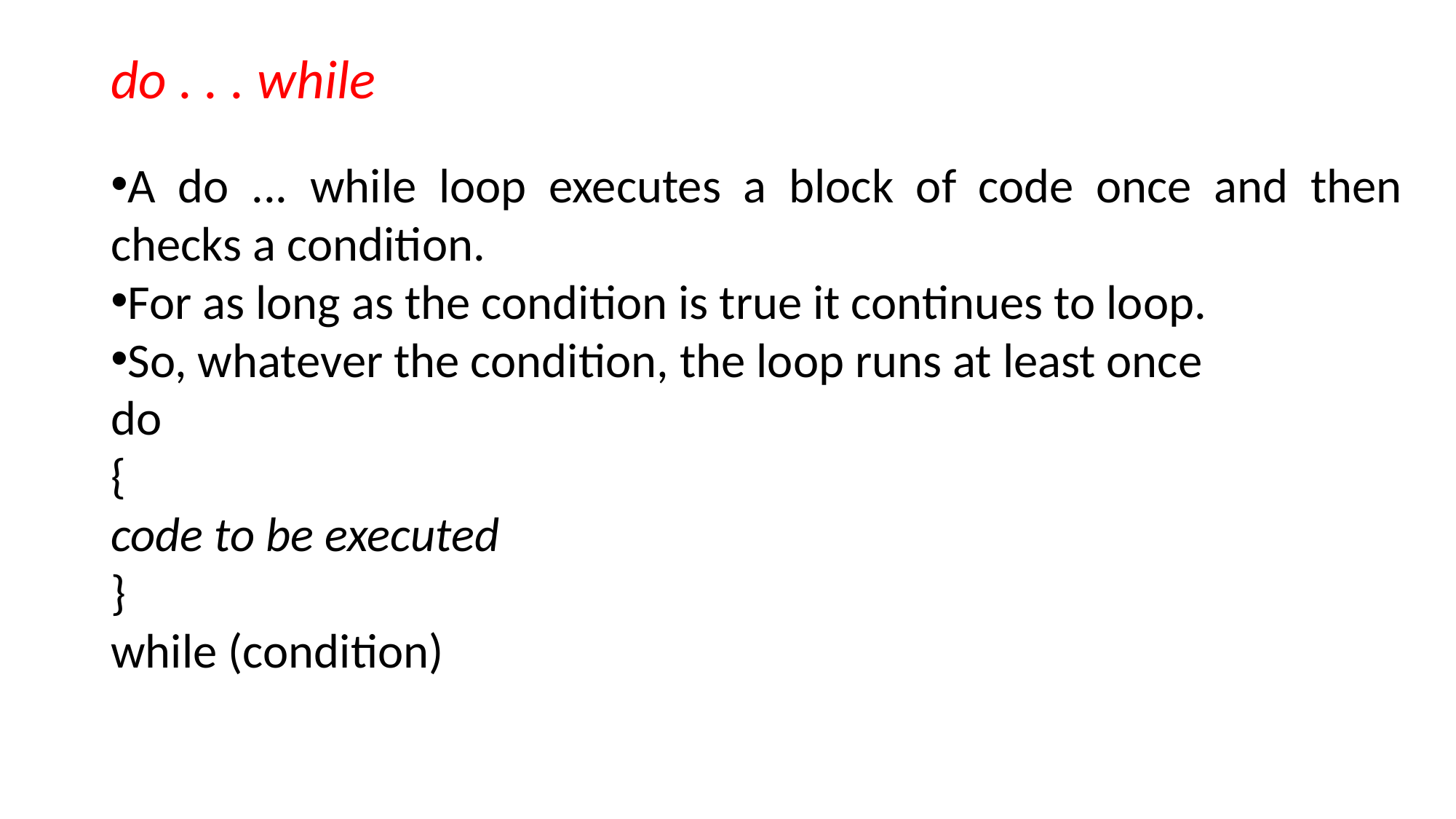

do . . . while
A do ... while loop executes a block of code once and then checks a condition.
For as long as the condition is true it continues to loop.
So, whatever the condition, the loop runs at least once
do
{
code to be executed
}
while (condition)